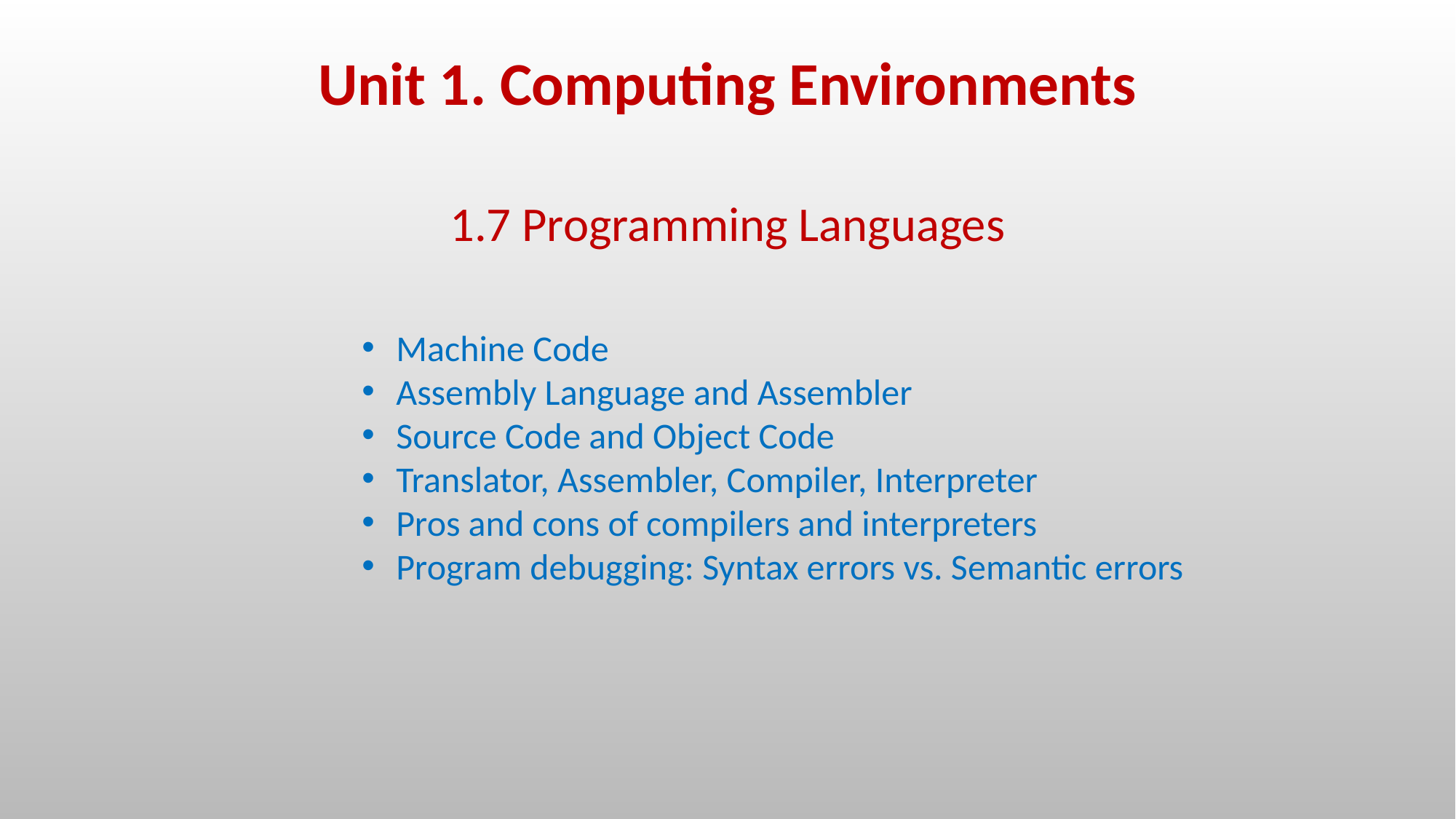

Unit 1. Computing Environments
1.7 Programming Languages
Machine Code
Assembly Language and Assembler
Source Code and Object Code
Translator, Assembler, Compiler, Interpreter
Pros and cons of compilers and interpreters
Program debugging: Syntax errors vs. Semantic errors